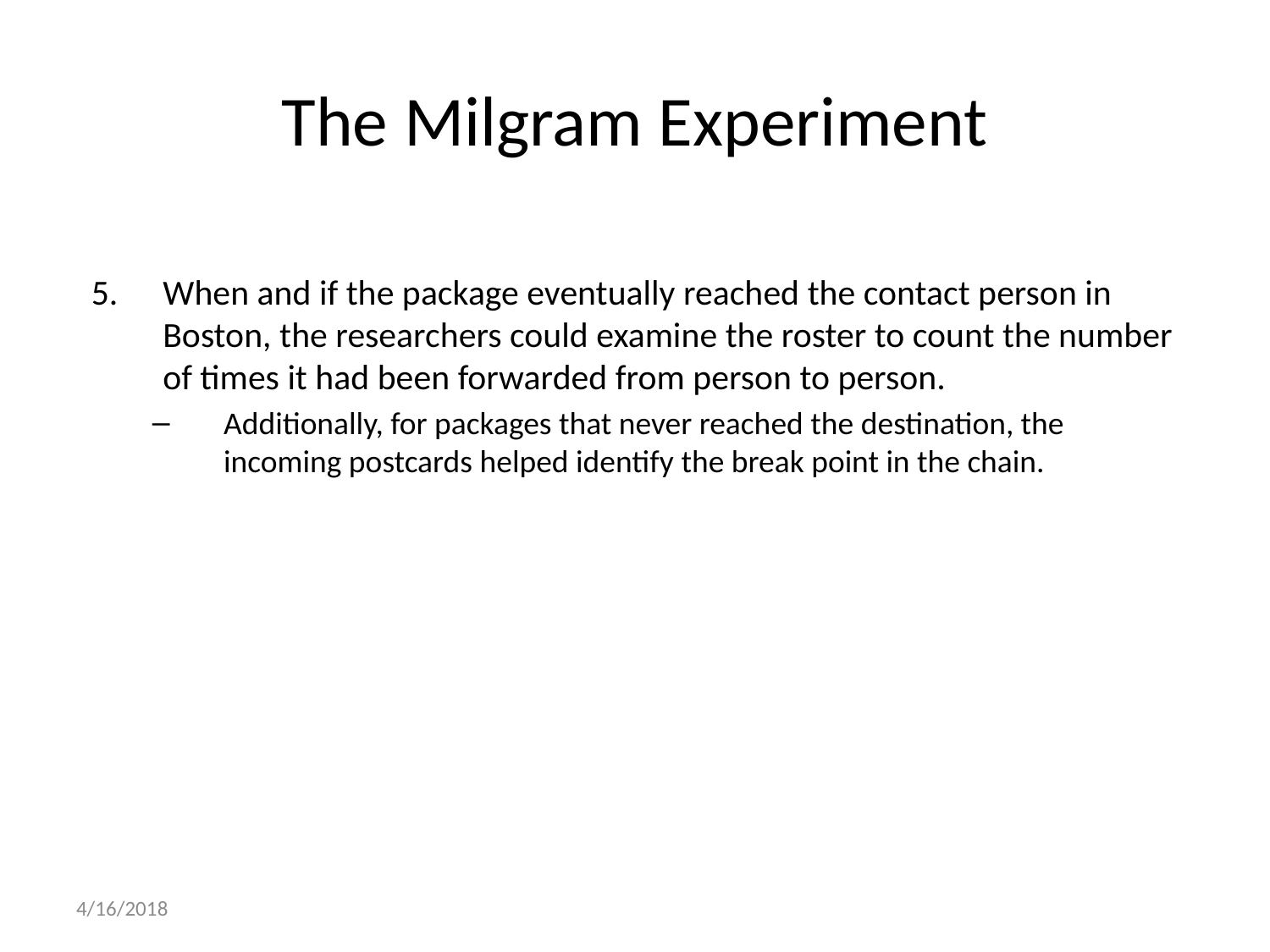

# The Milgram Experiment
When and if the package eventually reached the contact person in Boston, the researchers could examine the roster to count the number of times it had been forwarded from person to person.
Additionally, for packages that never reached the destination, the incoming postcards helped identify the break point in the chain.

4/16/2018